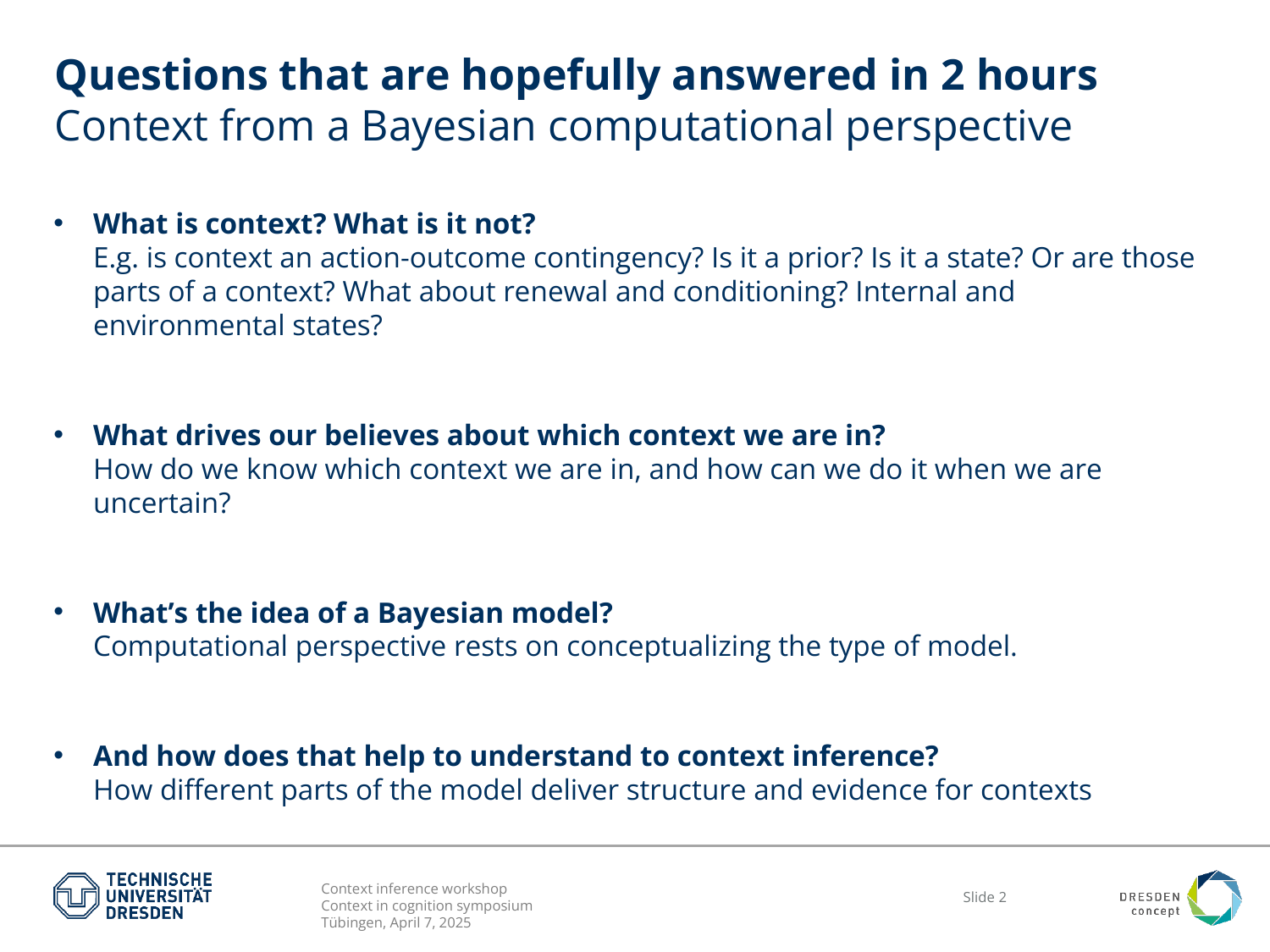

# Questions that are hopefully answered in 2 hours Context from a Bayesian computational perspective
What is context? What is it not?
E.g. is context an action-outcome contingency? Is it a prior? Is it a state? Or are those parts of a context? What about renewal and conditioning? Internal and environmental states?

What drives our believes about which context we are in?
How do we know which context we are in, and how can we do it when we are uncertain?

What’s the idea of a Bayesian model?
Computational perspective rests on conceptualizing the type of model.

And how does that help to understand to context inference?
How different parts of the model deliver structure and evidence for contexts